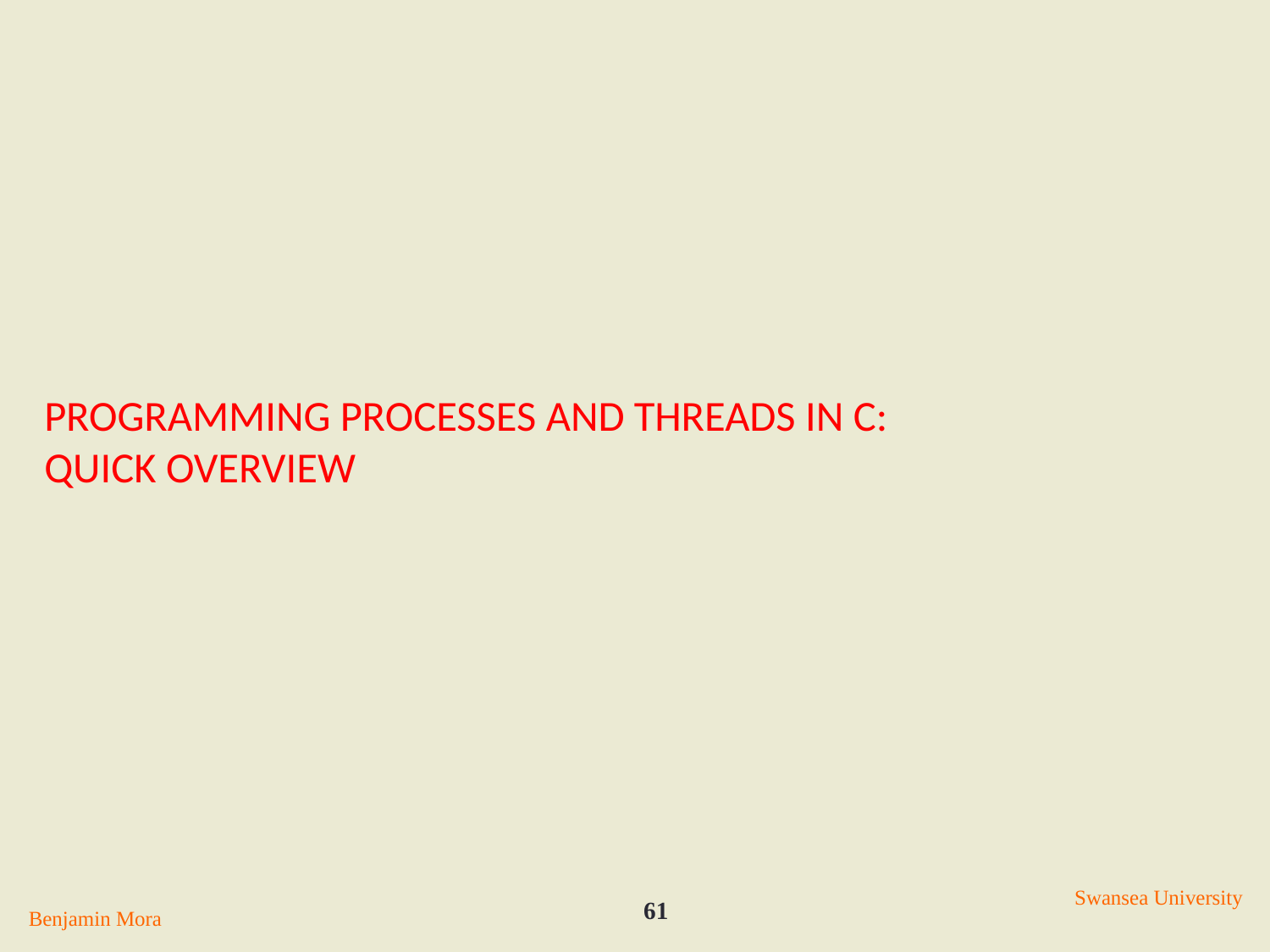

# Programming Processes and Threads in C: Quick Overview
Swansea University
61
Benjamin Mora